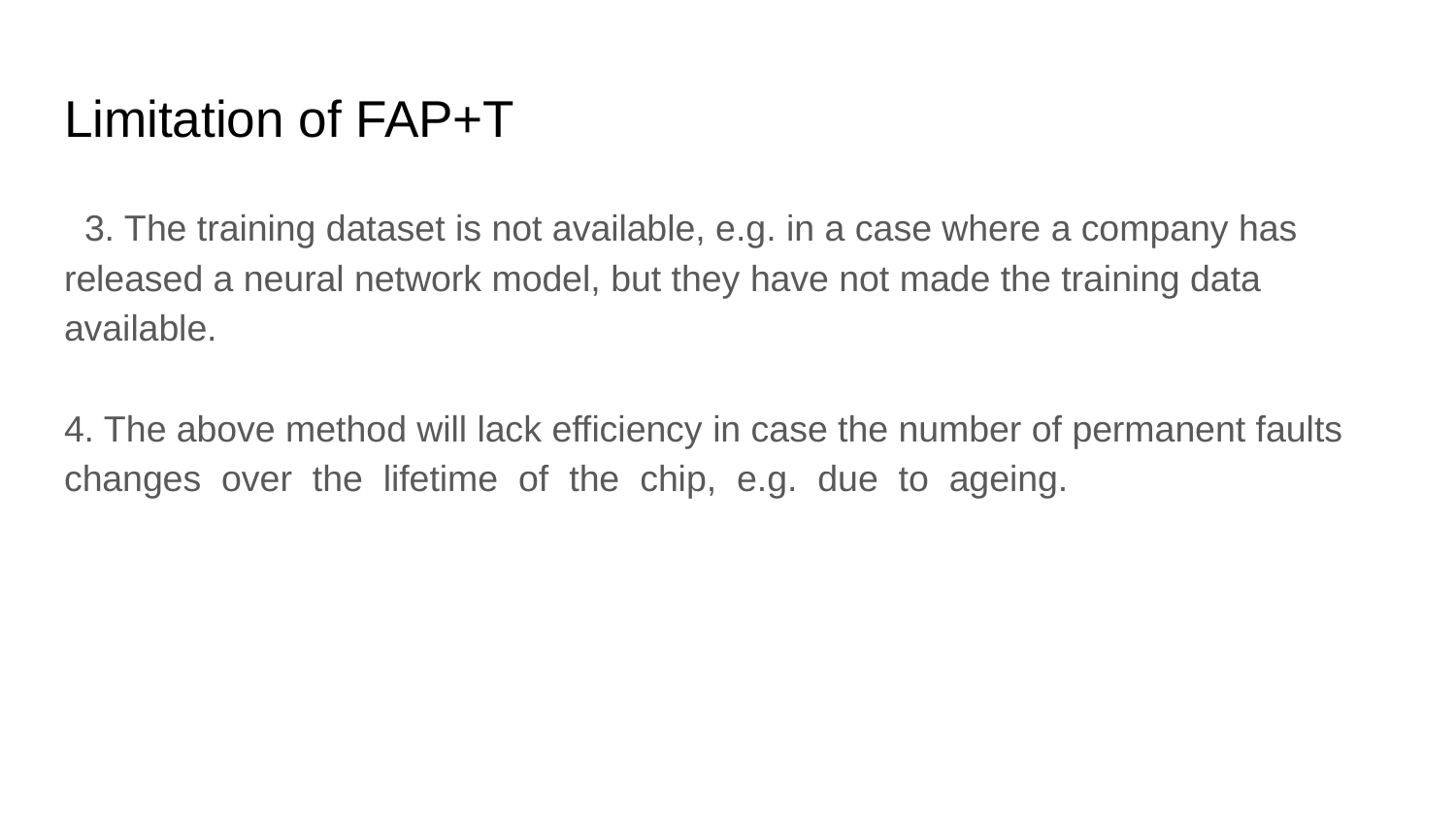

# Limitation of FAP+T
  3. The training dataset is not available, e.g. in a case where a company has released a neural network model, but they have not made the training data available.

4. The above method will lack efficiency in case the number of permanent faults changes  over  the  lifetime  of  the  chip,  e.g.  due  to  ageing.